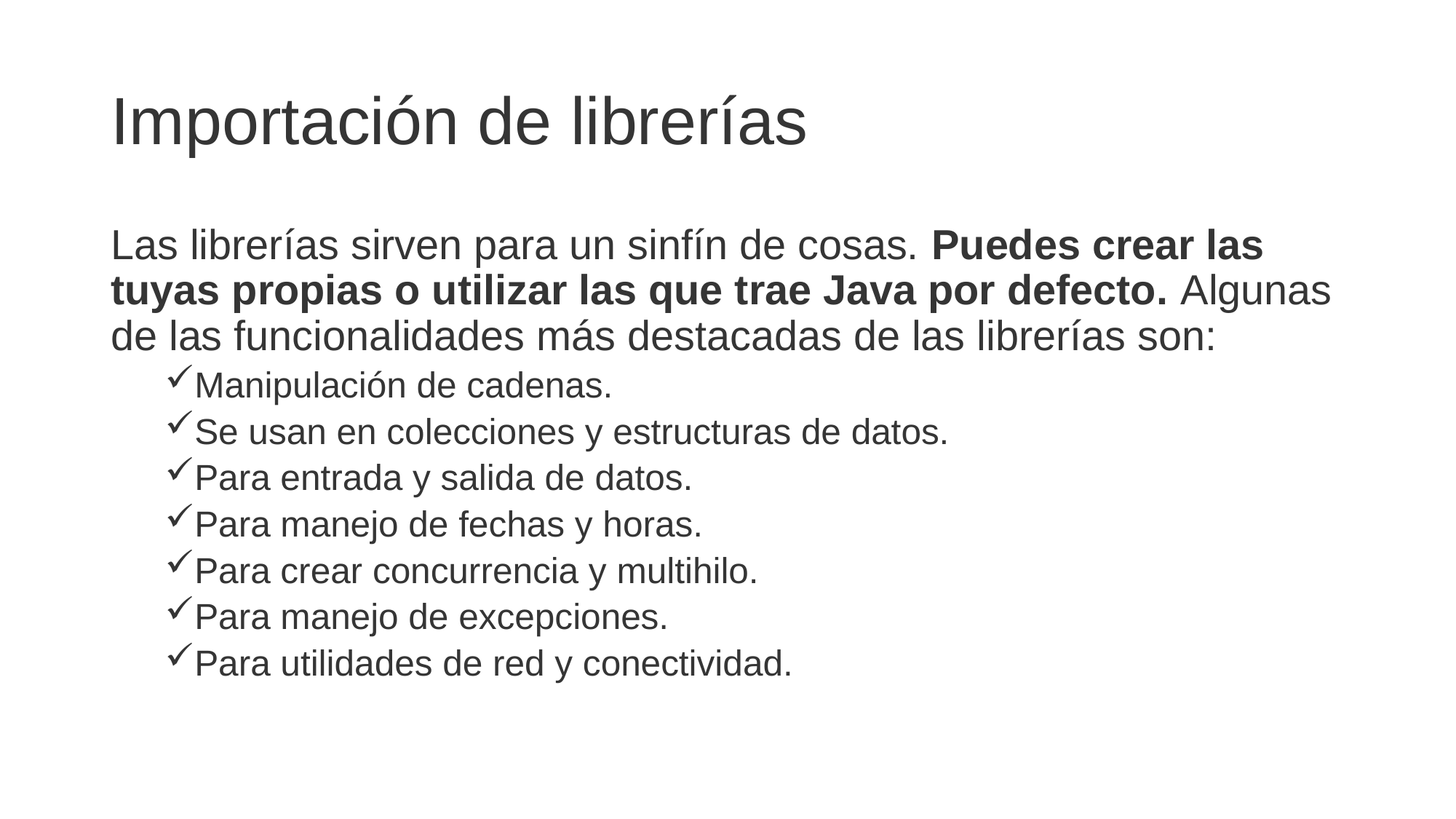

# Importación de librerías
Las librerías sirven para un sinfín de cosas. Puedes crear las tuyas propias o utilizar las que trae Java por defecto. Algunas de las funcionalidades más destacadas de las librerías son:
Manipulación de cadenas.
Se usan en colecciones y estructuras de datos.
Para entrada y salida de datos.
Para manejo de fechas y horas.
Para crear concurrencia y multihilo.
Para manejo de excepciones.
Para utilidades de red y conectividad.